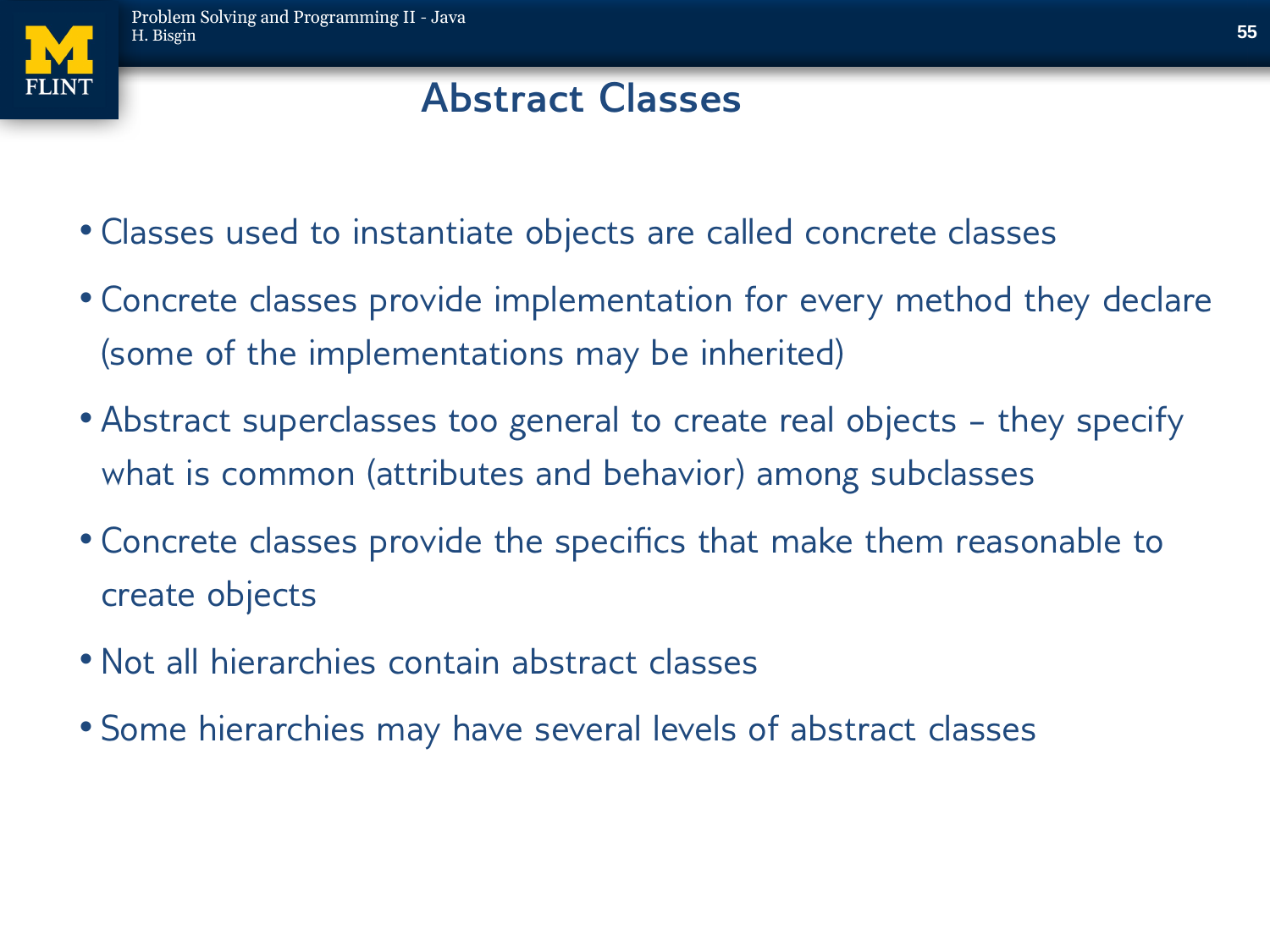

55
# Abstract Classes
Classes used to instantiate objects are called concrete classes
Concrete classes provide implementation for every method they declare (some of the implementations may be inherited)
Abstract superclasses too general to create real objects – they specify what is common (attributes and behavior) among subclasses
Concrete classes provide the specifics that make them reasonable to create objects
Not all hierarchies contain abstract classes
Some hierarchies may have several levels of abstract classes